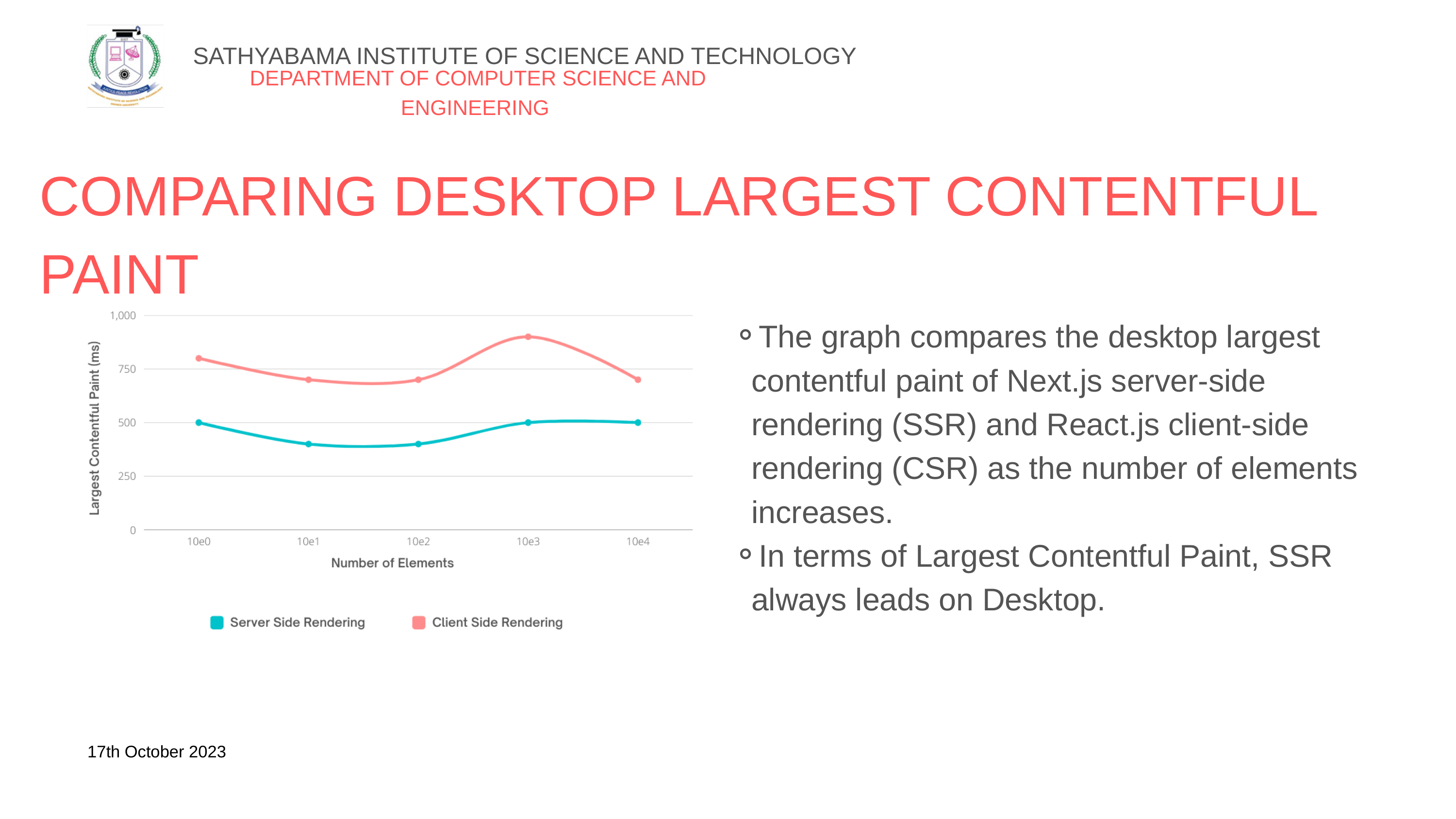

SATHYABAMA INSTITUTE OF SCIENCE AND TECHNOLOGY
DEPARTMENT OF COMPUTER SCIENCE AND ENGINEERING
COMPARING DESKTOP LARGEST CONTENTFUL PAINT

The graph compares the desktop largest contentful paint of Next.js server-side rendering (SSR) and React.js client-side rendering (CSR) as the number of elements increases.
In terms of Largest Contentful Paint, SSR always leads on Desktop.
17th October 2023